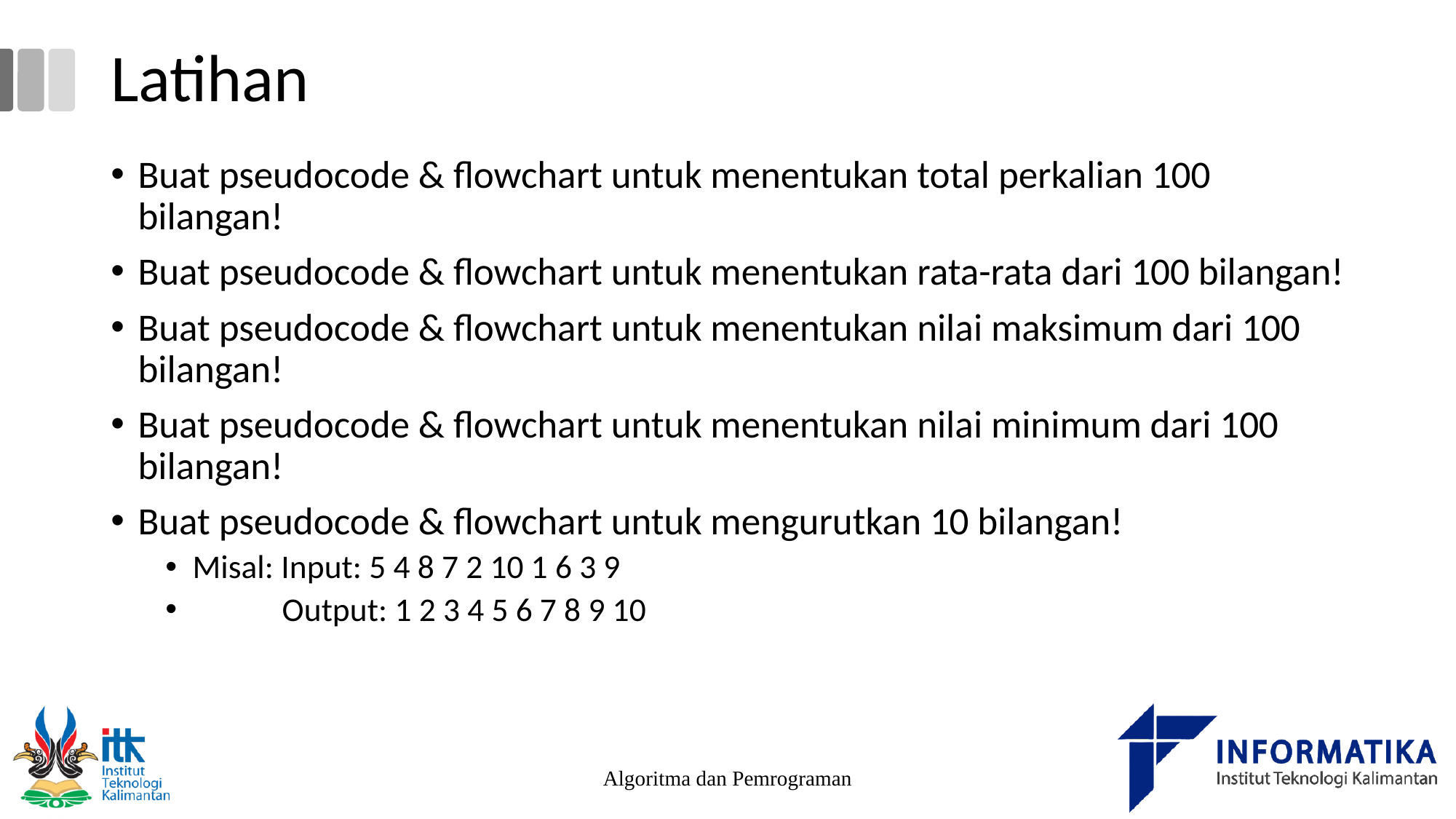

# Latihan
Buat pseudocode & flowchart untuk menentukan total perkalian 100 bilangan!
Buat pseudocode & flowchart untuk menentukan rata-rata dari 100 bilangan!
Buat pseudocode & flowchart untuk menentukan nilai maksimum dari 100 bilangan!
Buat pseudocode & flowchart untuk menentukan nilai minimum dari 100 bilangan!
Buat pseudocode & flowchart untuk mengurutkan 10 bilangan!
Misal: Input: 5 4 8 7 2 10 1 6 3 9
            Output: 1 2 3 4 5 6 7 8 9 10
Algoritma dan Pemrograman